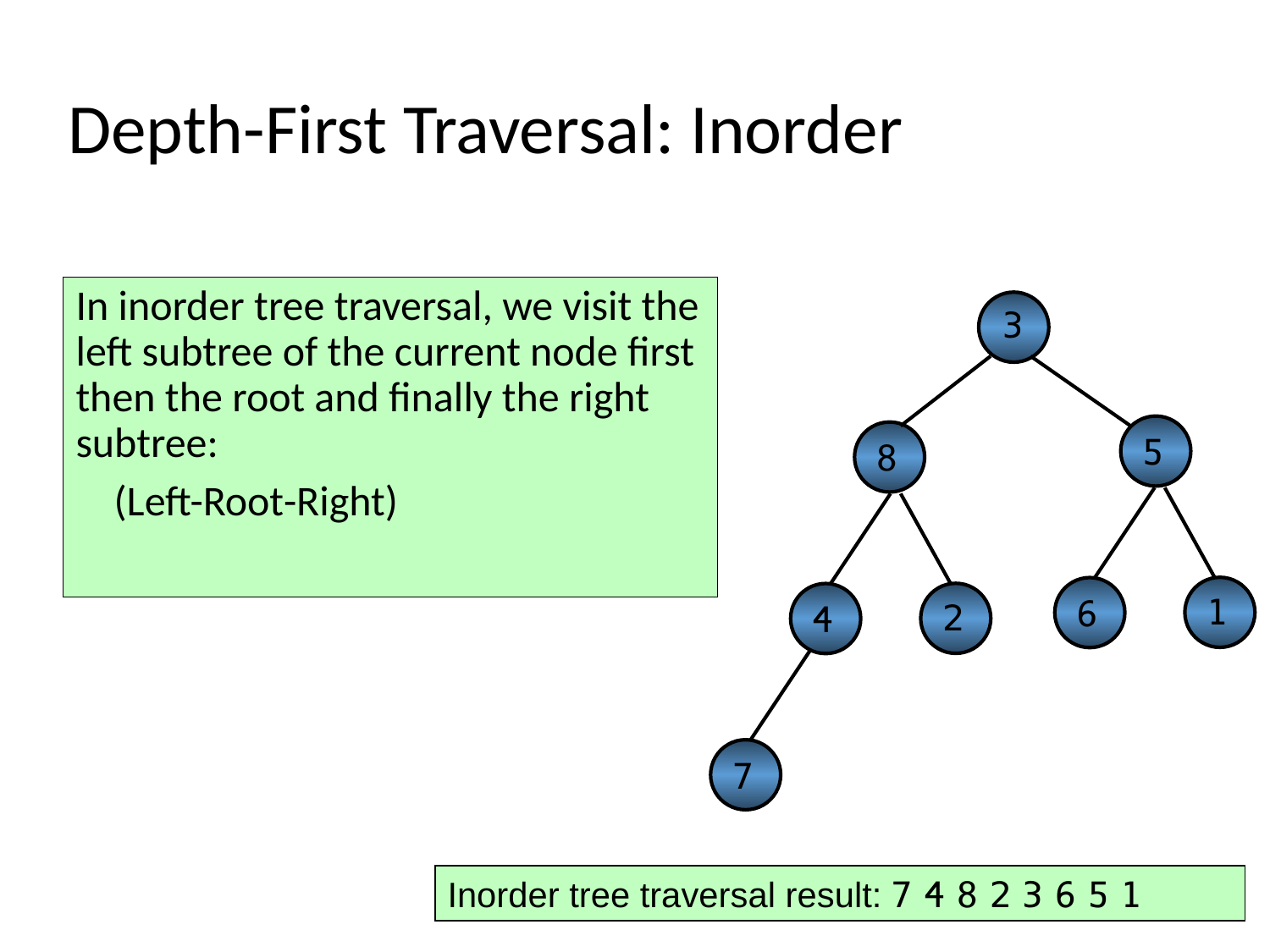

Depth-First Traversal: Inorder
In inorder tree traversal, we visit the left subtree of the current node first then the root and finally the right subtree:
    (Left-Root-Right)

3

5
8

1

6
2
4

7
Inorder tree traversal result: 7 4 8 2 3 6 5 1